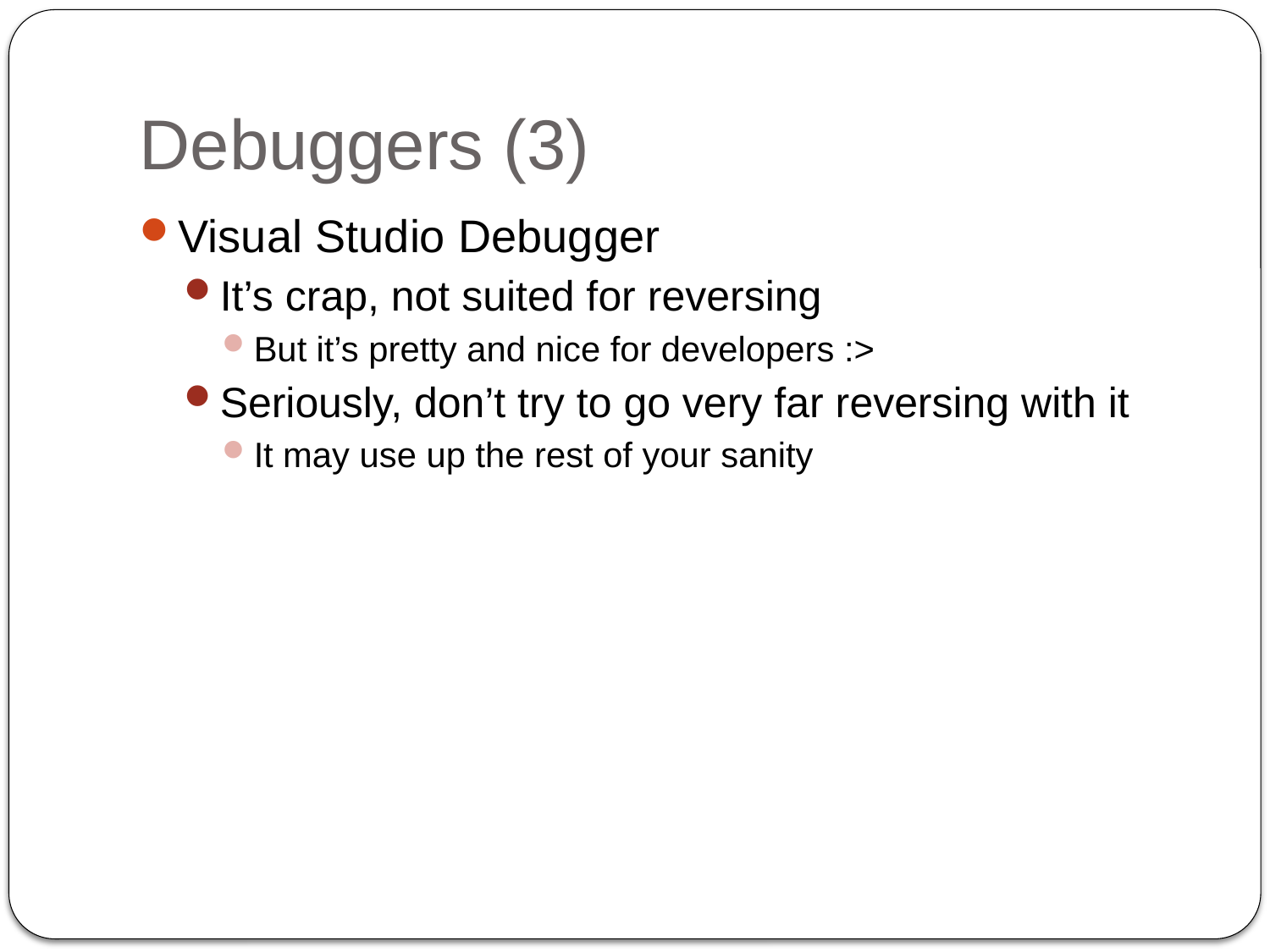

# Debuggers (3)
Visual Studio Debugger
It’s crap, not suited for reversing
But it’s pretty and nice for developers :>
Seriously, don’t try to go very far reversing with it
It may use up the rest of your sanity